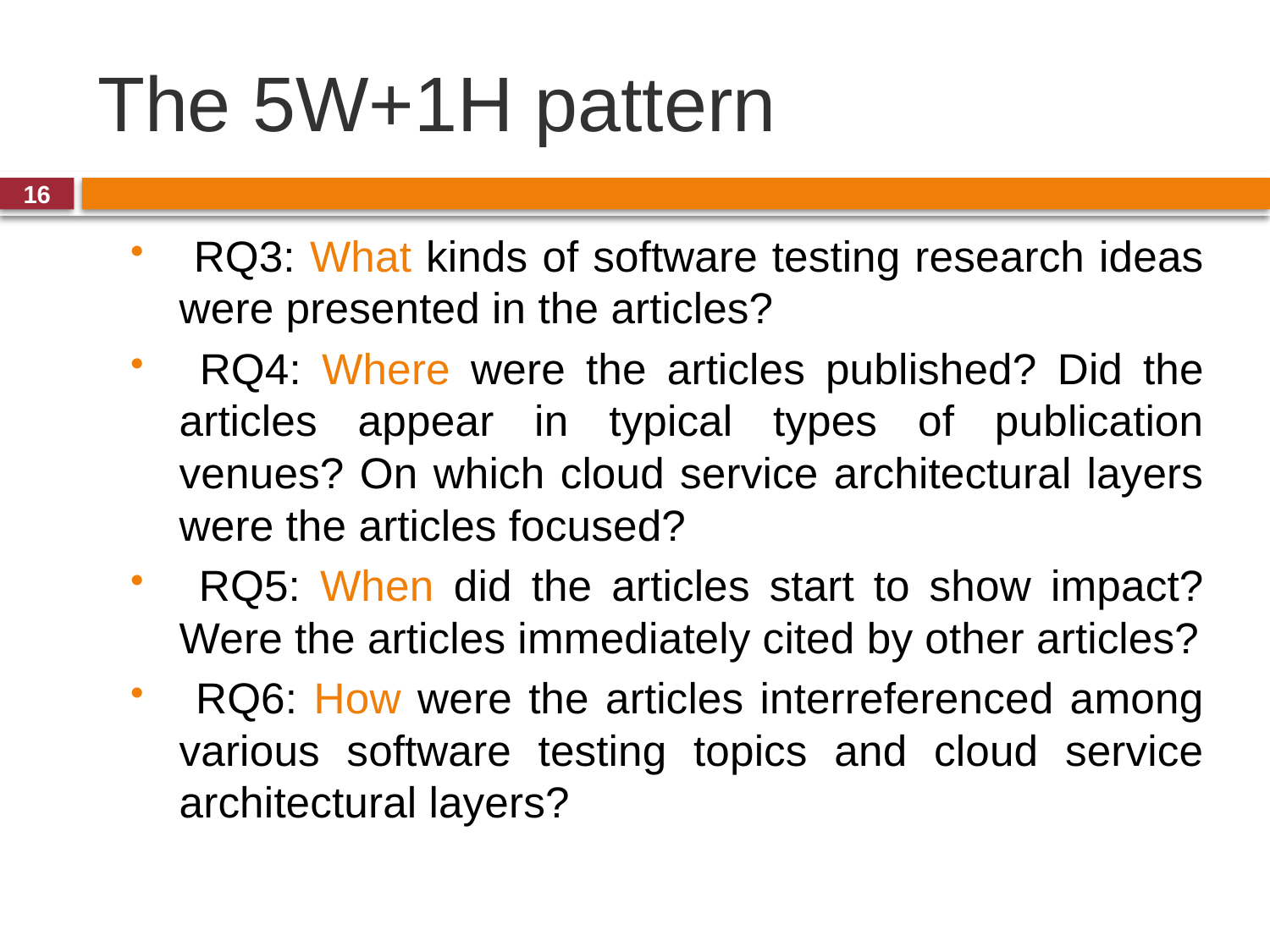

# The 5W+1H pattern
16
 RQ3: What kinds of software testing research ideas were presented in the articles?
 RQ4: Where were the articles published? Did the articles appear in typical types of publication venues? On which cloud service architectural layers were the articles focused?
 RQ5: When did the articles start to show impact? Were the articles immediately cited by other articles?
 RQ6: How were the articles interreferenced among various software testing topics and cloud service architectural layers?